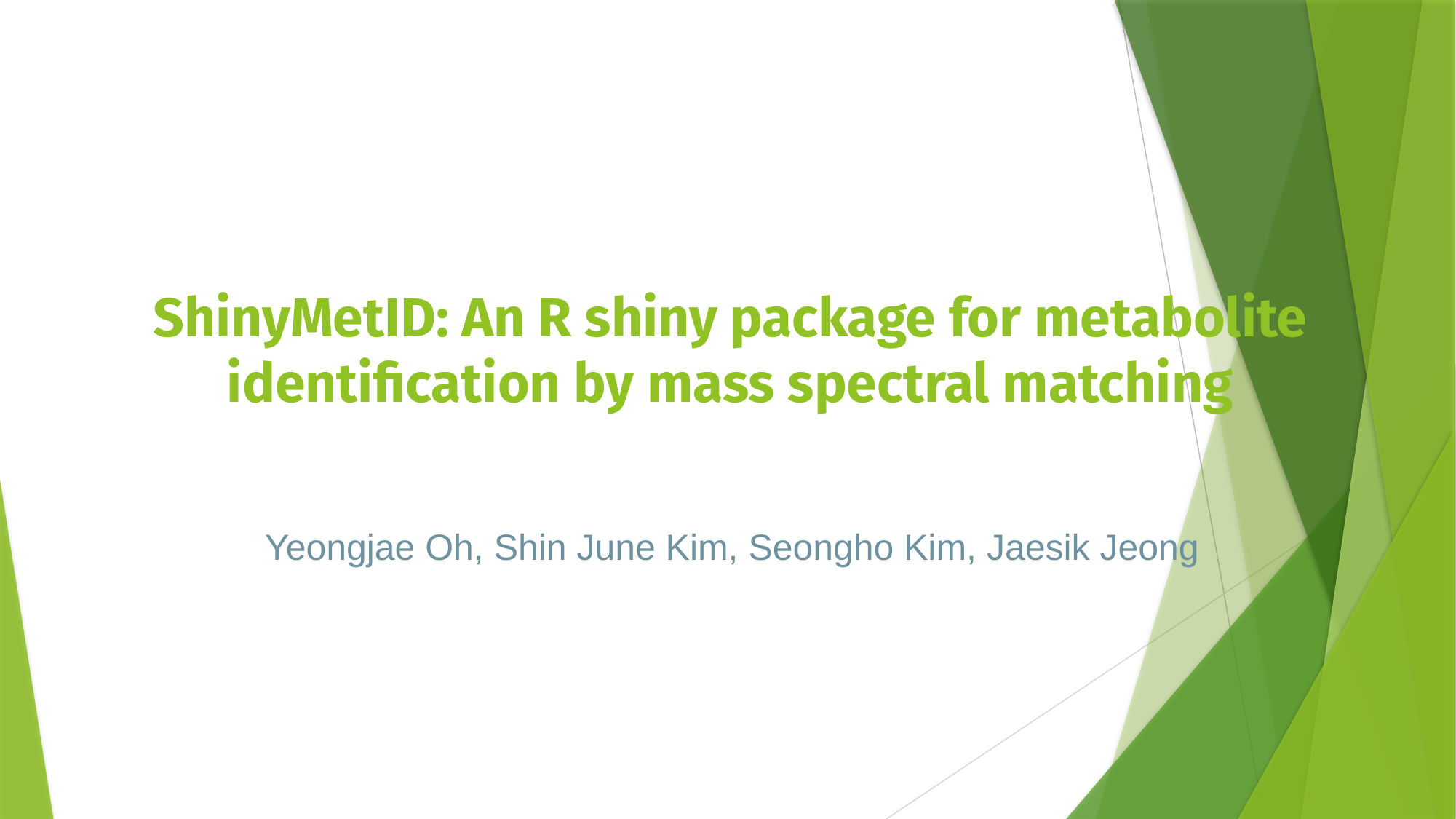

# ShinyMetID: An R shiny package for metabolite identification by mass spectral matching
Yeongjae Oh, Shin June Kim, Seongho Kim, Jaesik Jeong